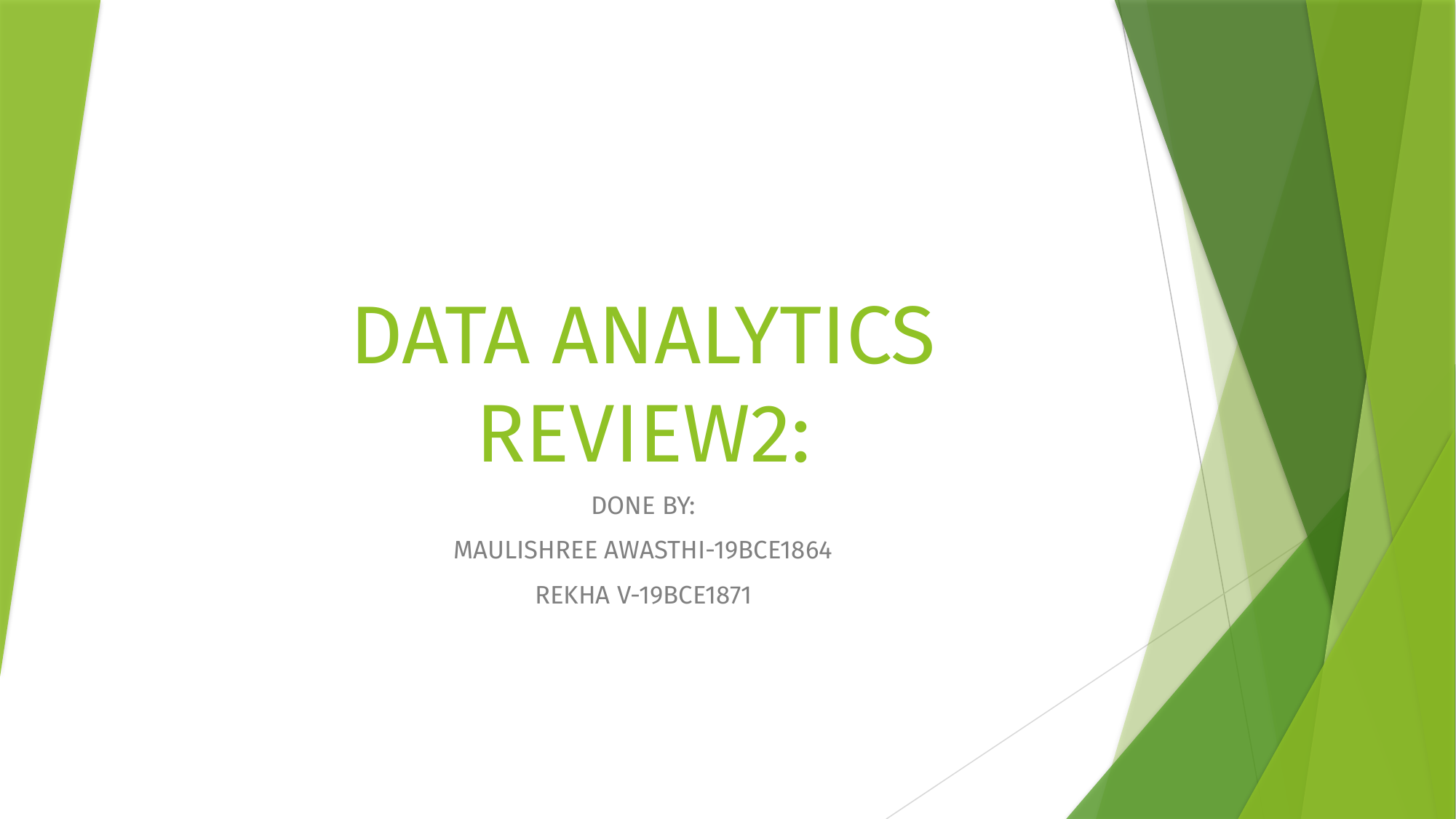

# DATA ANALYTICS REVIEW2:
DONE BY:
MAULISHREE AWASTHI-19BCE1864
REKHA V-19BCE1871